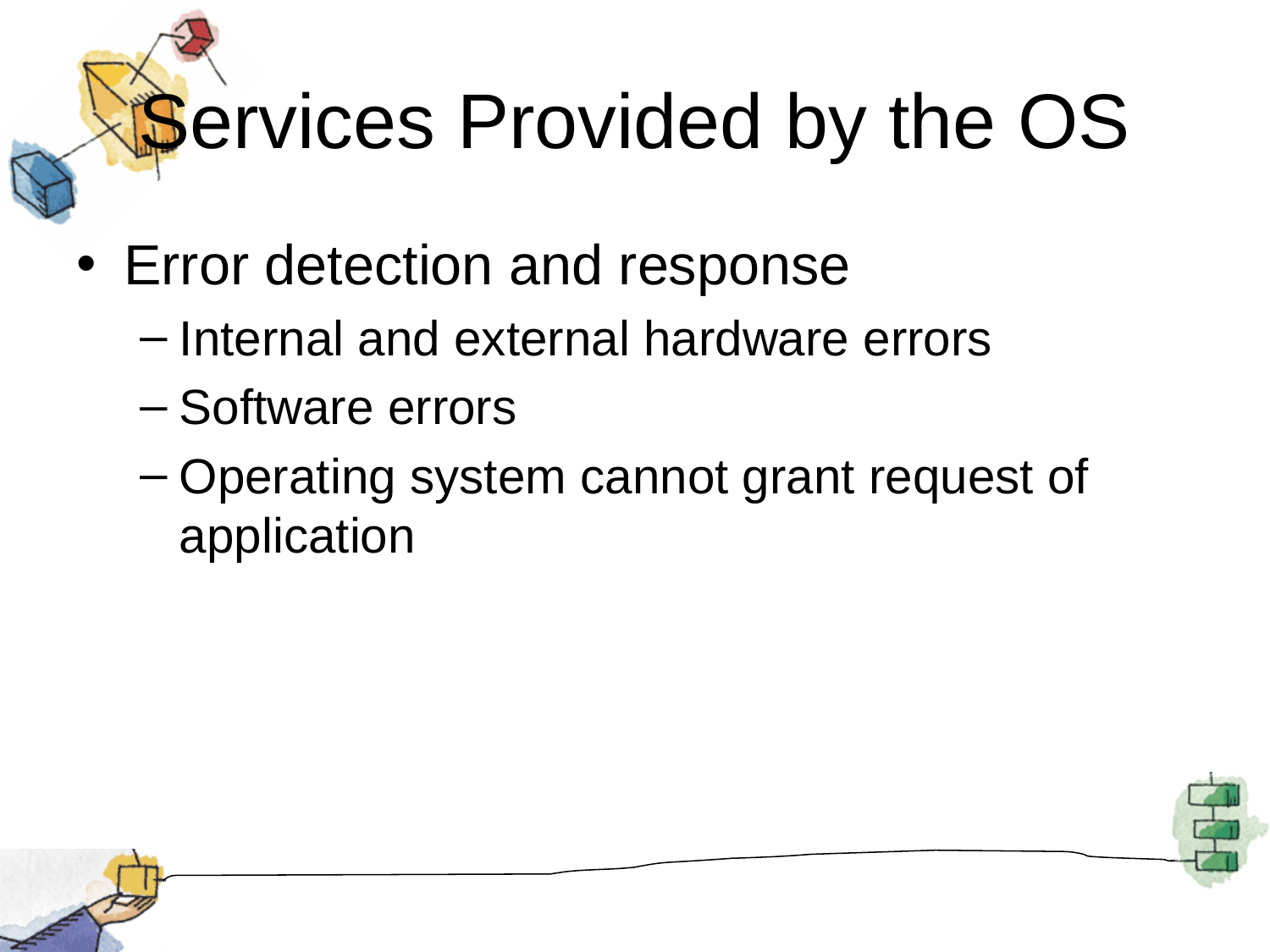

# Services Provided by the OS
Error detection and response
Internal and external hardware errors
Software errors
Operating system cannot grant request of application